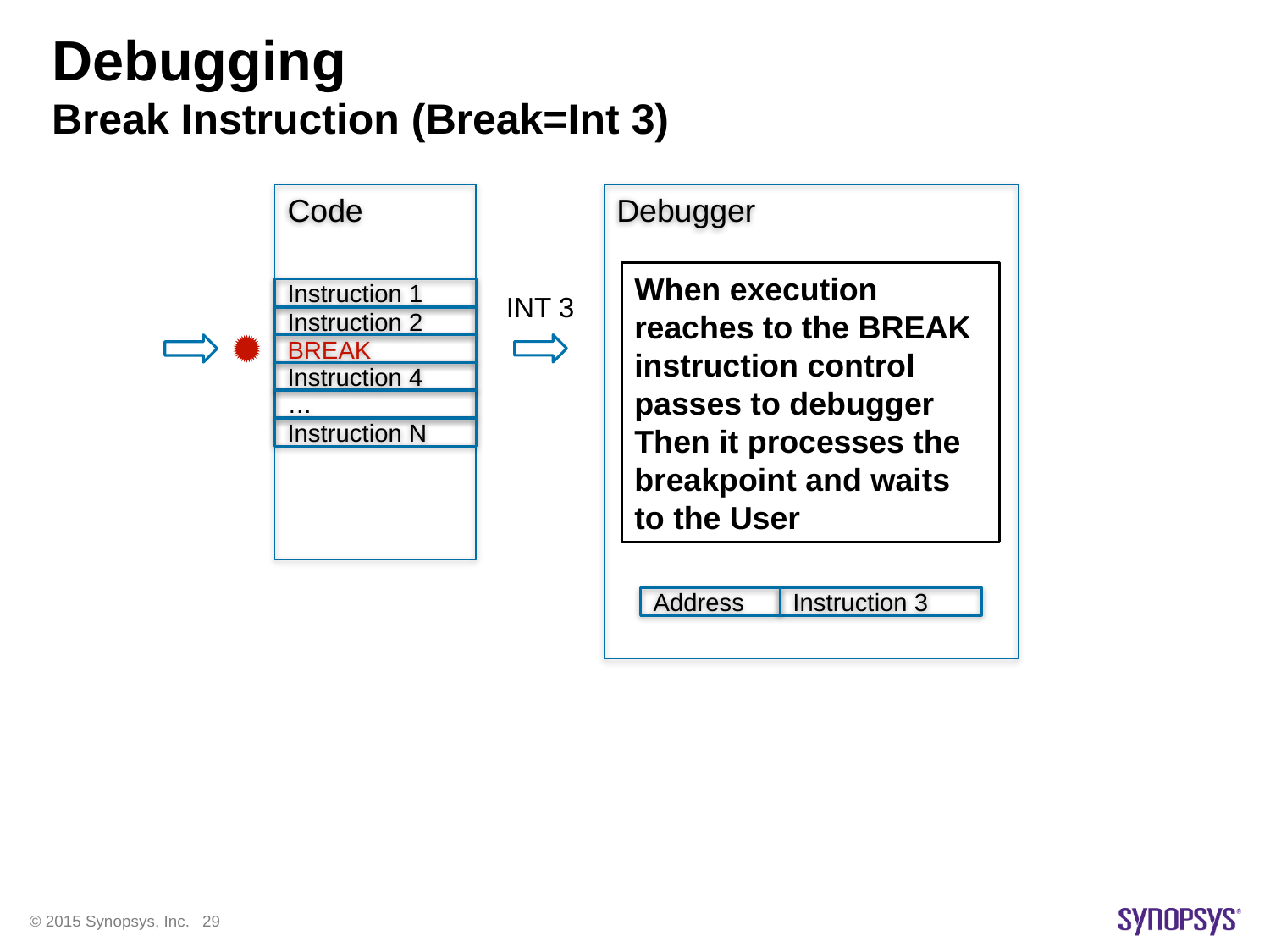

# Debugging Break Instruction (Break=Int 3)
Code
Instruction 1
Instruction 2

BREAK
Instruction 4
…
Instruction N
Debugger
When execution reaches to the BREAK instruction control passes to debugger
Then it processes the breakpoint and waits to the User
INT 3

Address
Instruction 3